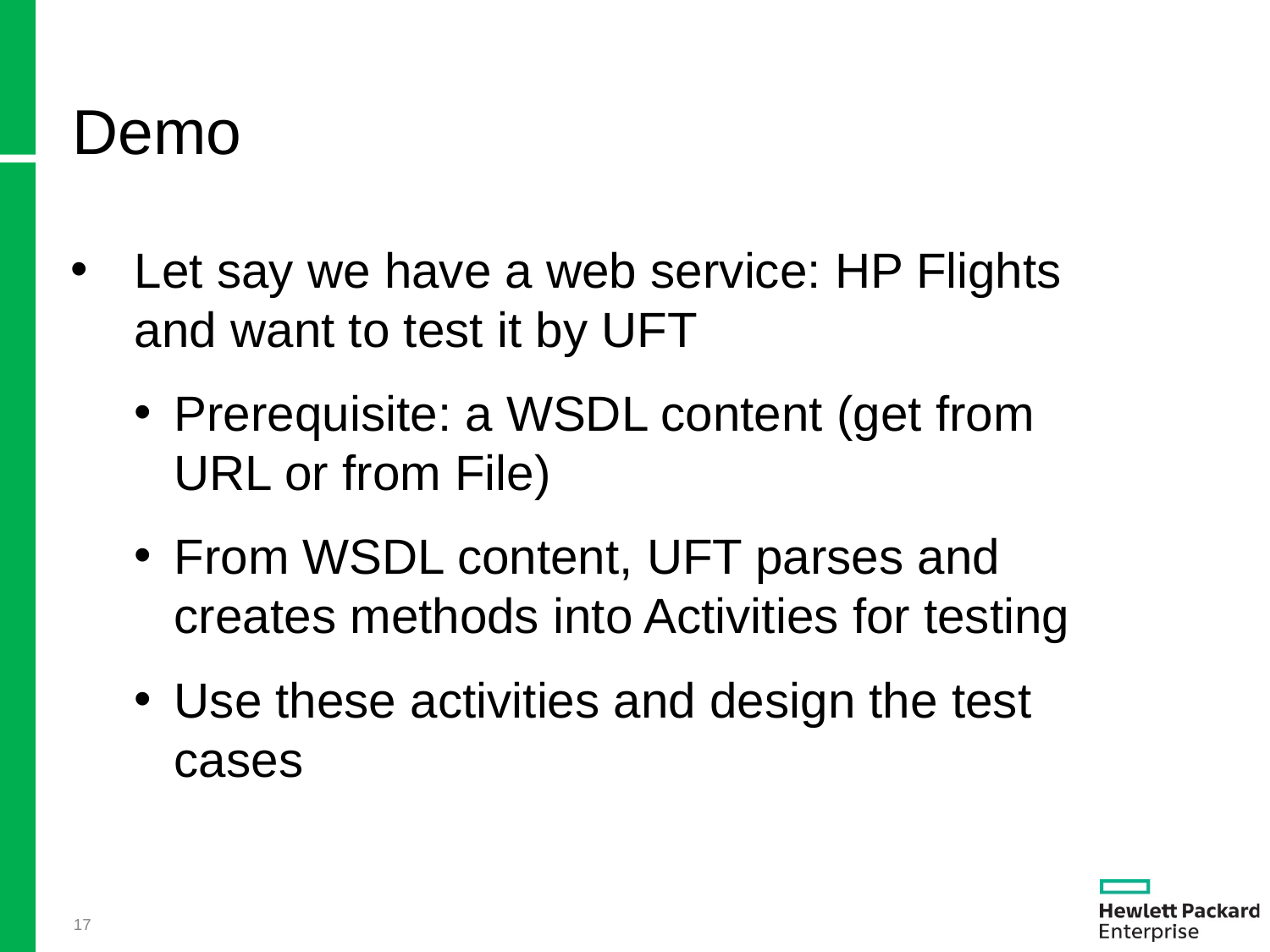

17
# Demo
Let say we have a web service: HP Flights and want to test it by UFT
Prerequisite: a WSDL content (get from URL or from File)
From WSDL content, UFT parses and creates methods into Activities for testing
Use these activities and design the test cases

15 April 2016